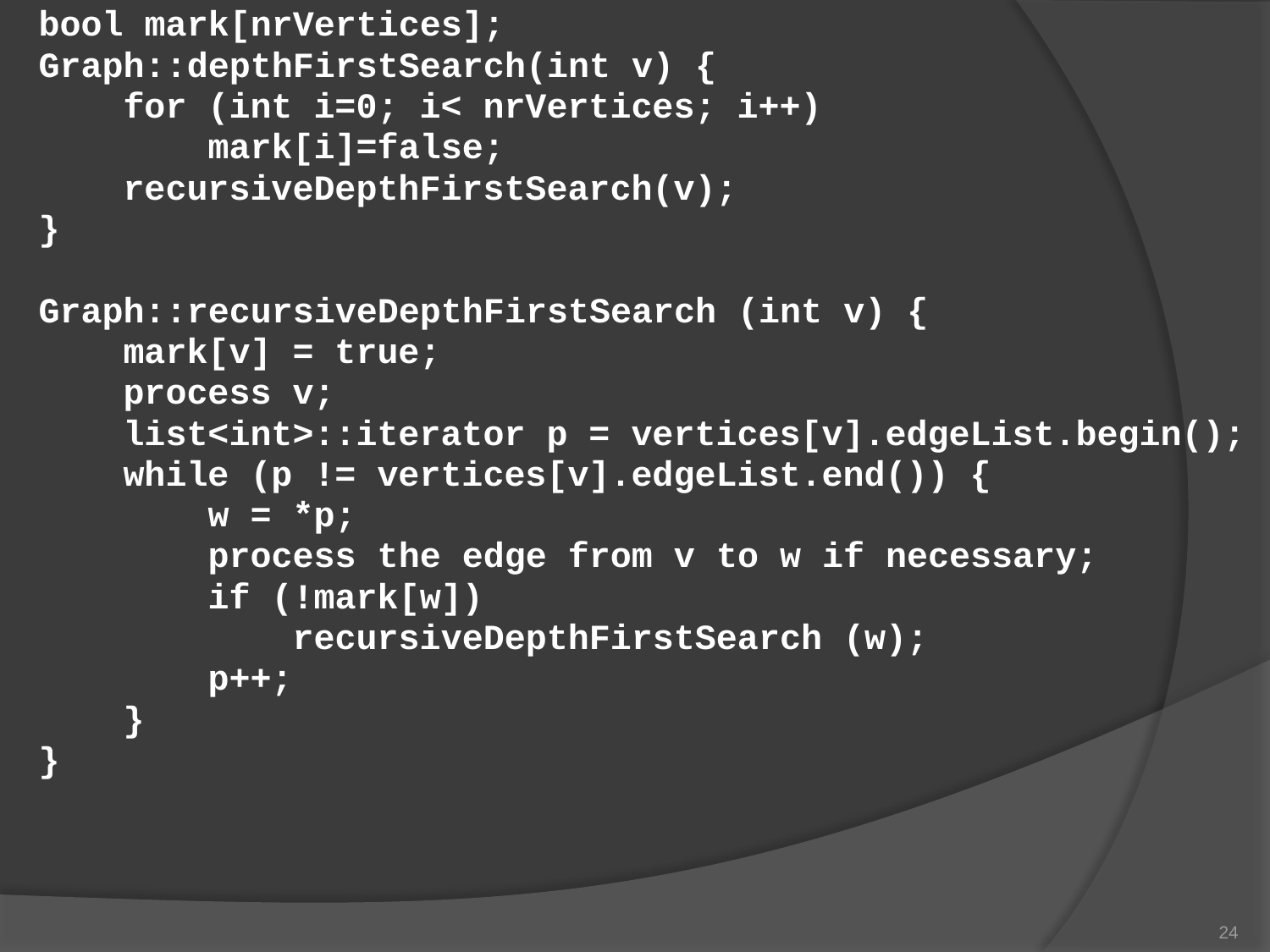

bool mark[nrVertices];
Graph::depthFirstSearch(int v) {
    for (int i=0; i< nrVertices; i++)
        mark[i]=false;
    recursiveDepthFirstSearch(v);
}

Graph::recursiveDepthFirstSearch (int v) {
    mark[v] = true;
    process v;
    list<int>::iterator p = vertices[v].edgeList.begin();
    while (p != vertices[v].edgeList.end()) {
        w = *p;
        process the edge from v to w if necessary;
        if (!mark[w])
            recursiveDepthFirstSearch (w);
        p++;
    }
}
24